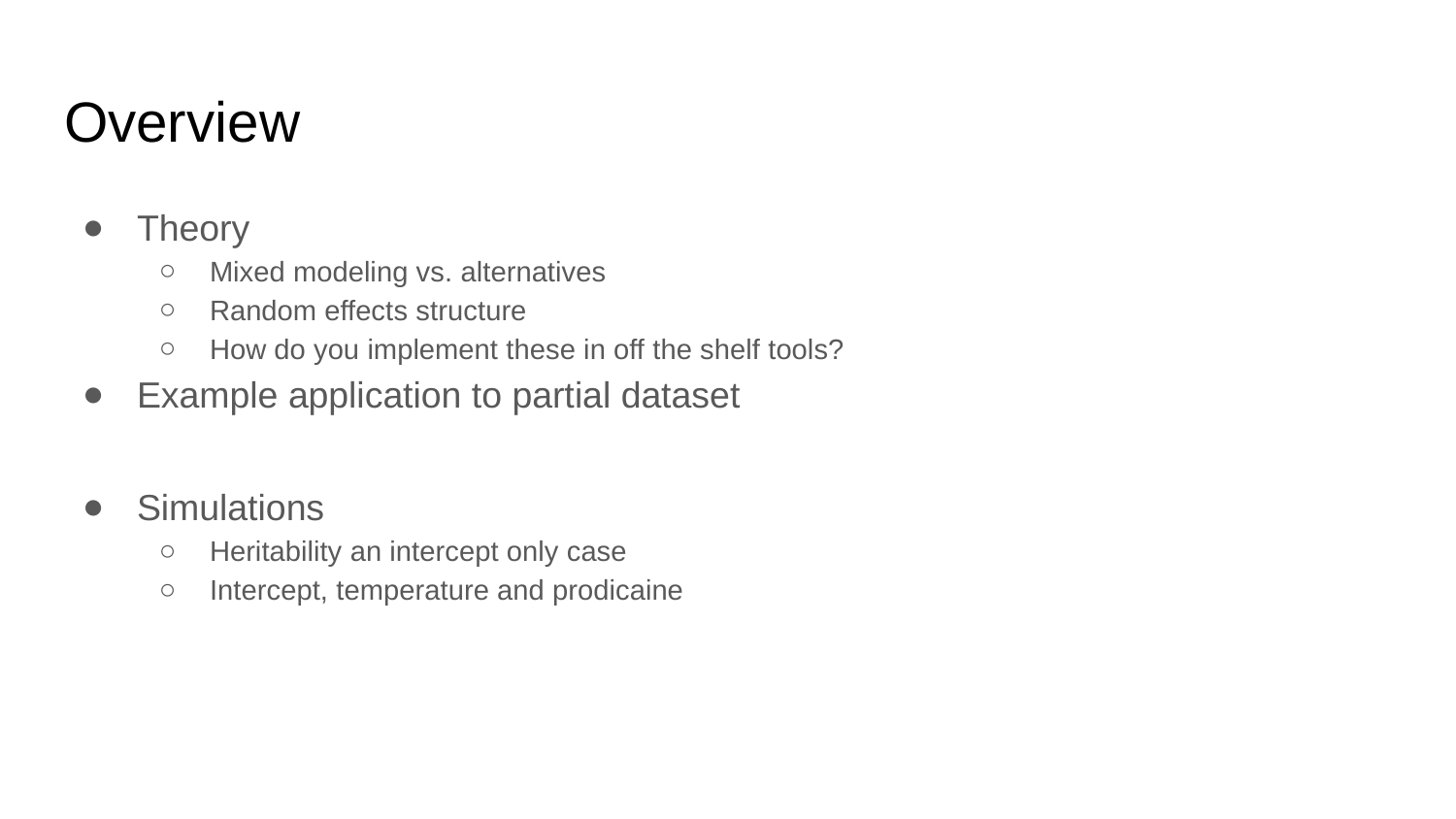

# Overview
Theory
Mixed modeling vs. alternatives
Random effects structure
How do you implement these in off the shelf tools?
Example application to partial dataset

Simulations
Heritability an intercept only case
Intercept, temperature and prodicaine